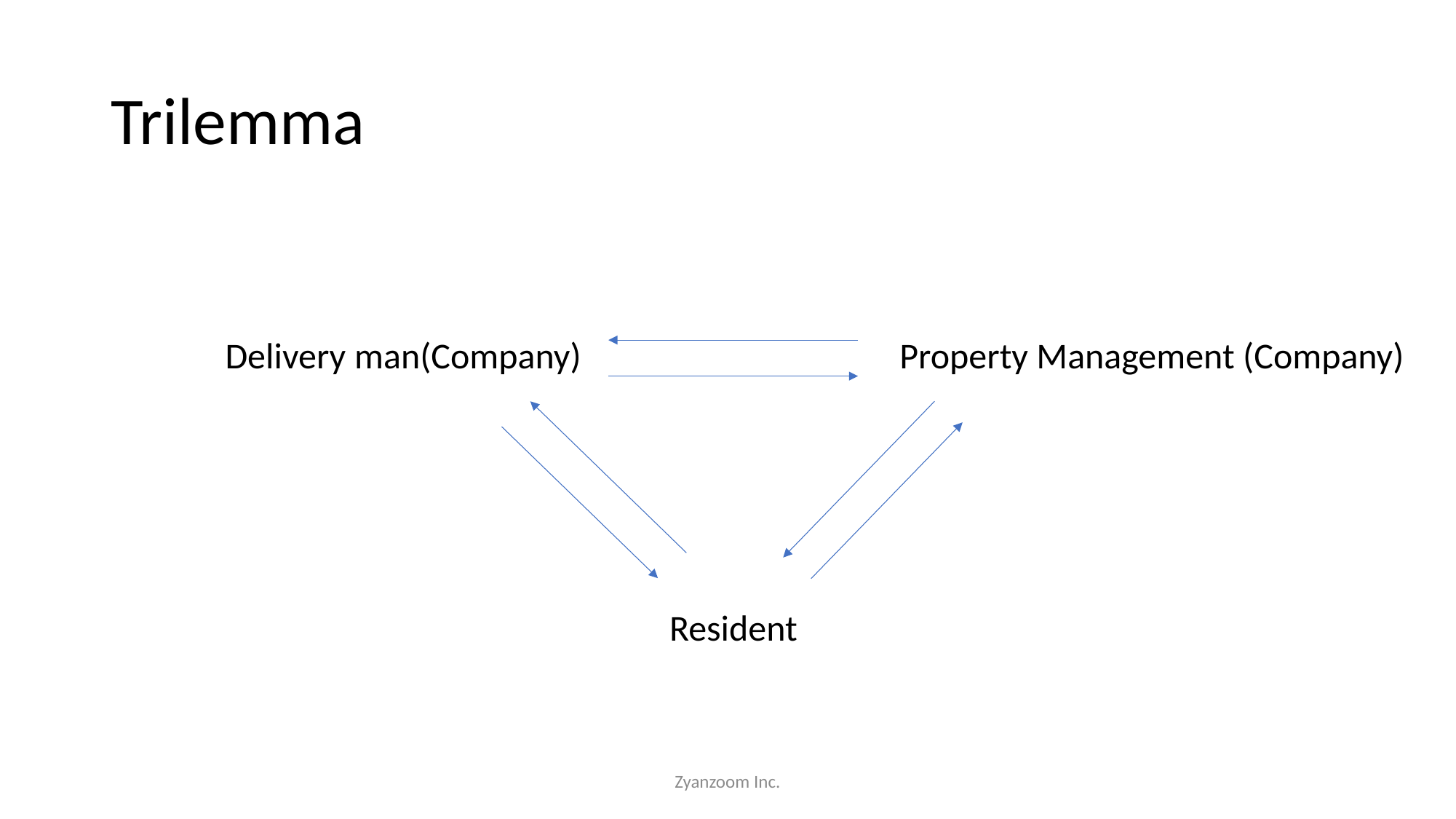

# Trilemma
Delivery man(Company)
Property Management (Company)
Resident
Zyanzoom Inc.